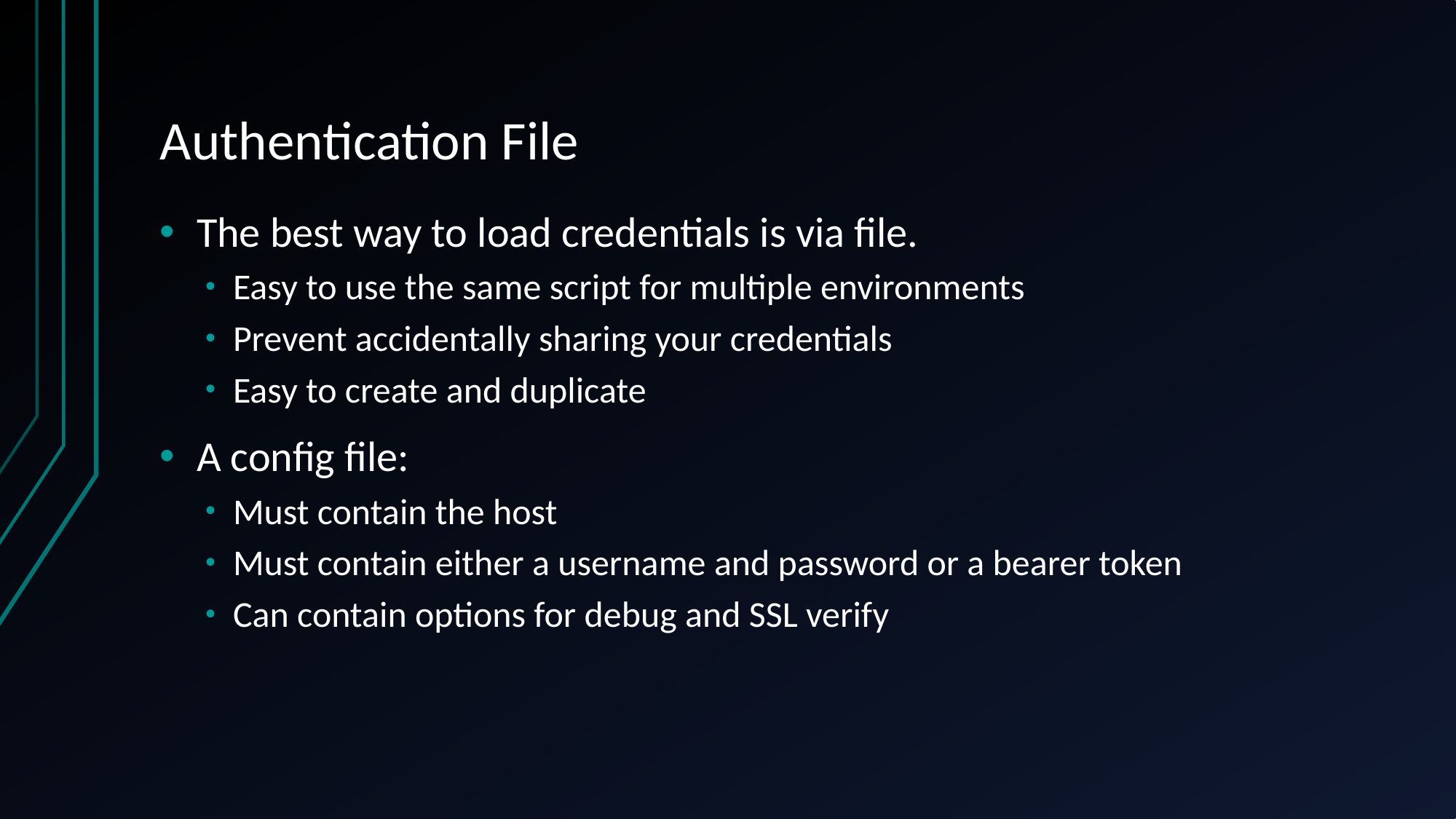

# Authentication File
The best way to load credentials is via file.
Easy to use the same script for multiple environments
Prevent accidentally sharing your credentials
Easy to create and duplicate
A config file:
Must contain the host
Must contain either a username and password or a bearer token
Can contain options for debug and SSL verify